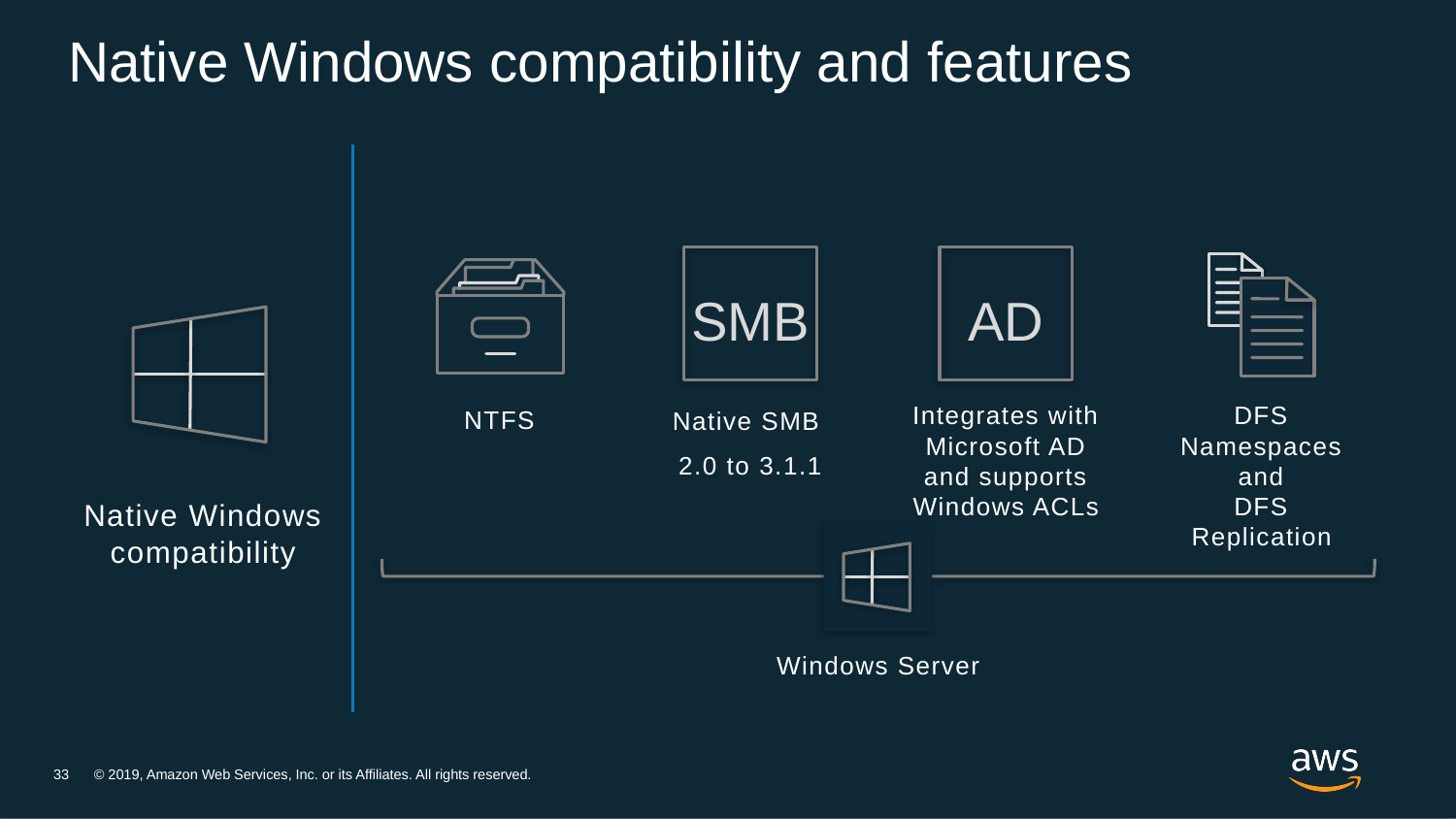

# Native Windows compatibility and features

SMB
AD

Integrates with Microsoft AD and supports Windows ACLs
DFS Namespaces and
DFS Replication
NTFS
Native SMB
2.0 to 3.1.1
Native Windows compatibility

Windows Server